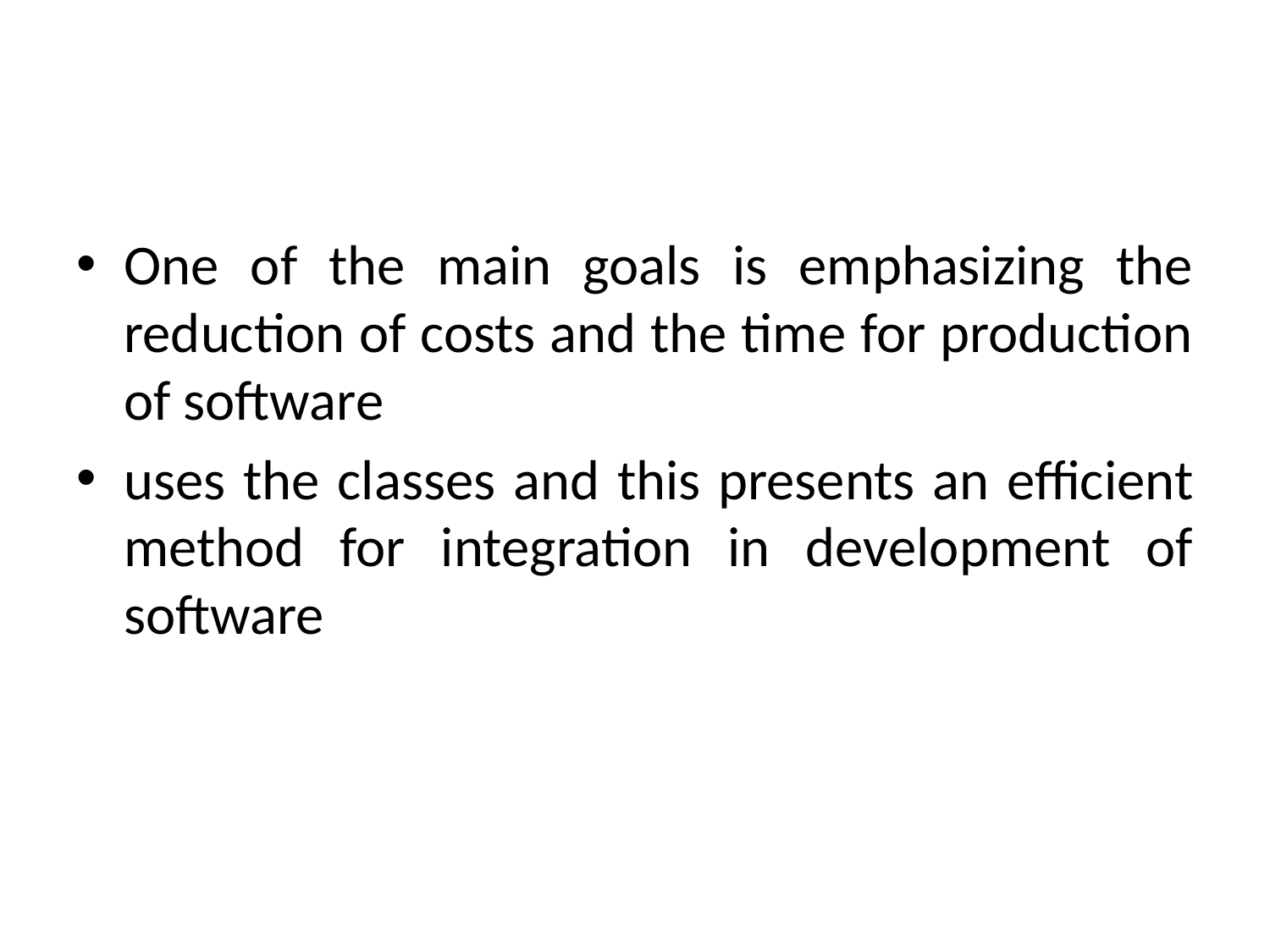

#
One of the main goals is emphasizing the reduction of costs and the time for production of software
uses the classes and this presents an efficient method for integration in development of software